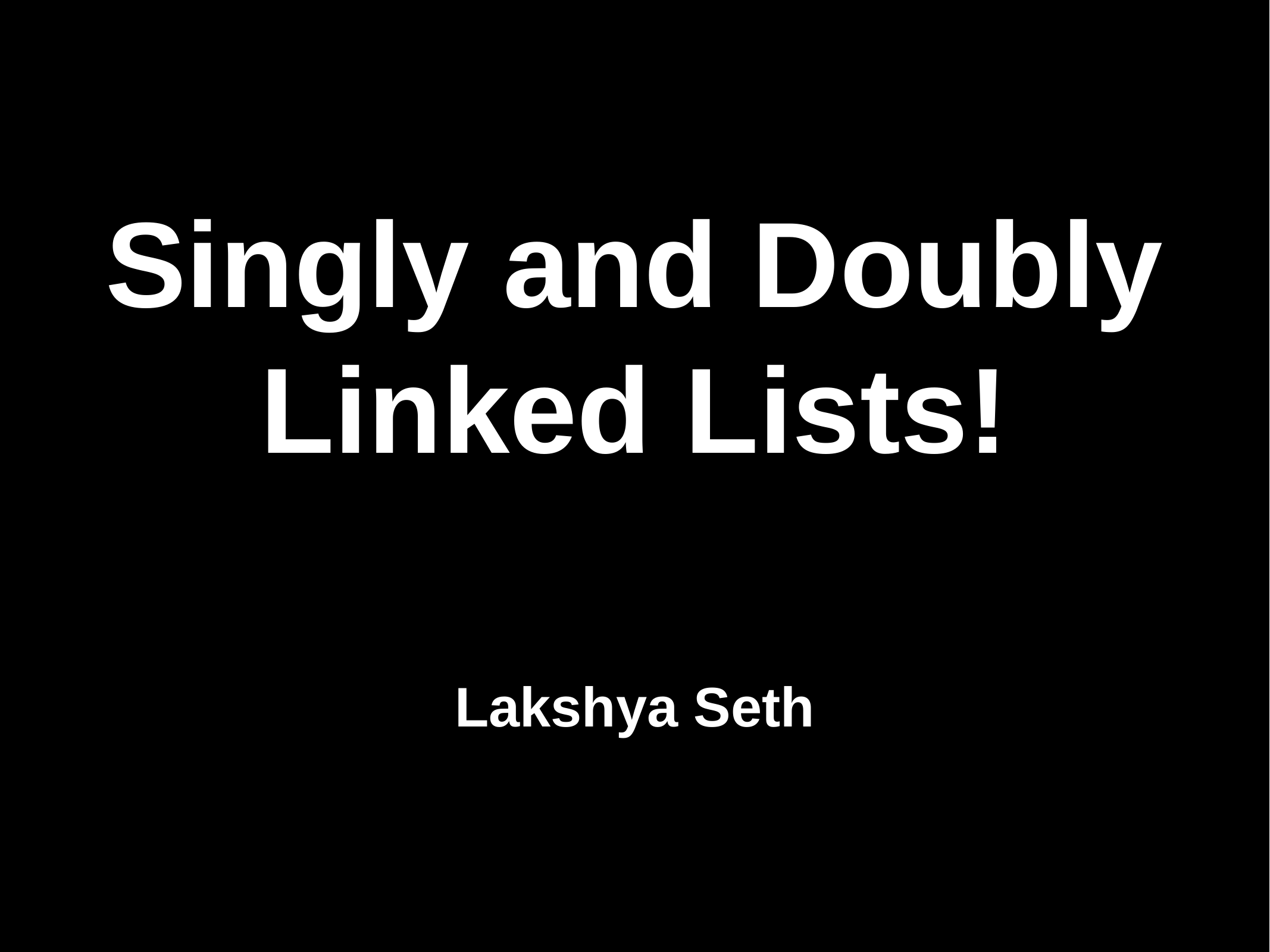

# Singly and Doubly Linked Lists!
Lakshya Seth